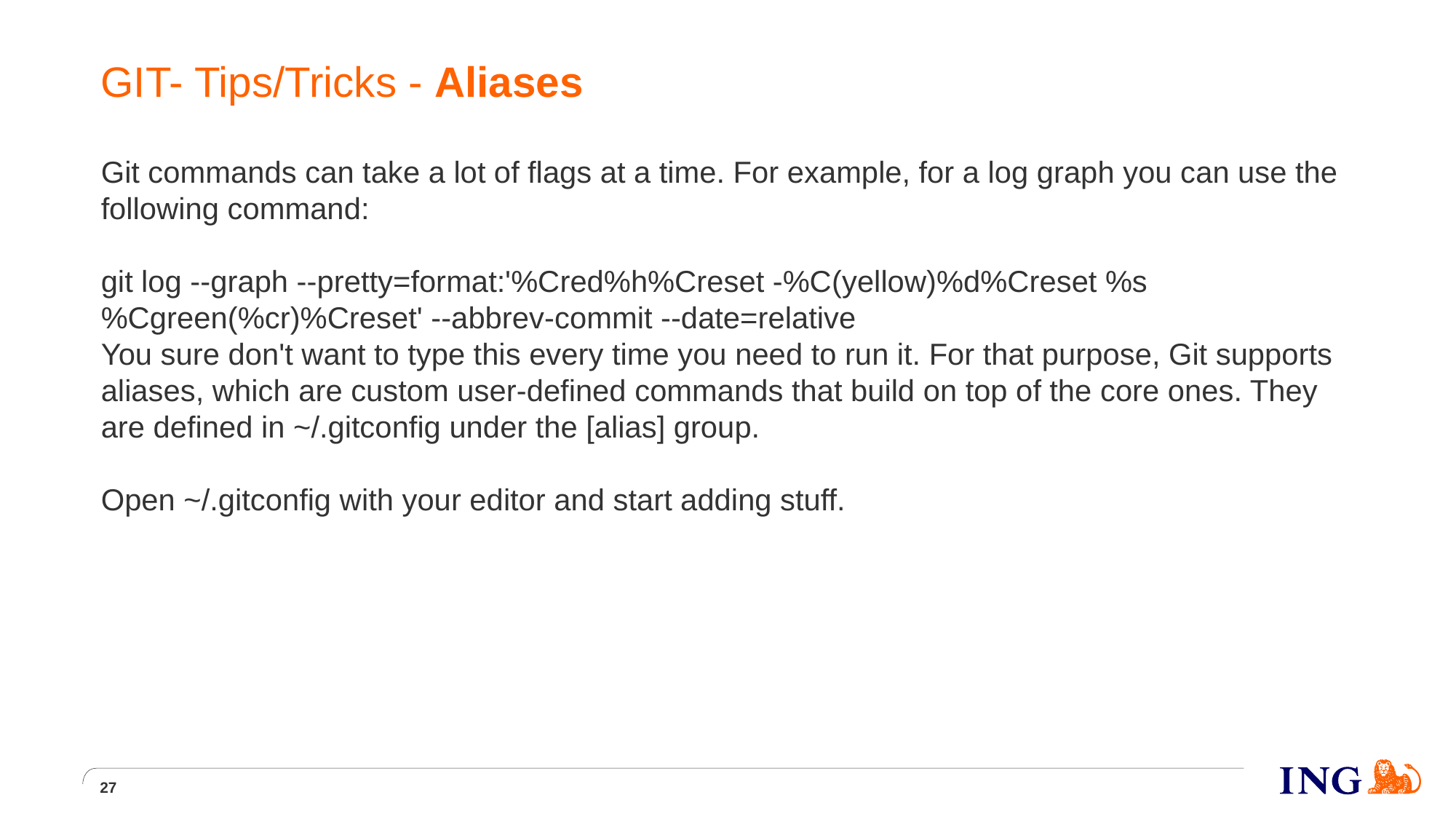

# GIT- Tips/Tricks - Aliases
Git commands can take a lot of flags at a time. For example, for a log graph you can use the following command:

git log --graph --pretty=format:'%Cred%h%Creset -%C(yellow)%d%Creset %s %Cgreen(%cr)%Creset' --abbrev-commit --date=relative
You sure don't want to type this every time you need to run it. For that purpose, Git supports aliases, which are custom user-defined commands that build on top of the core ones. They are defined in ~/.gitconfig under the [alias] group.

Open ~/.gitconfig with your editor and start adding stuff.
27